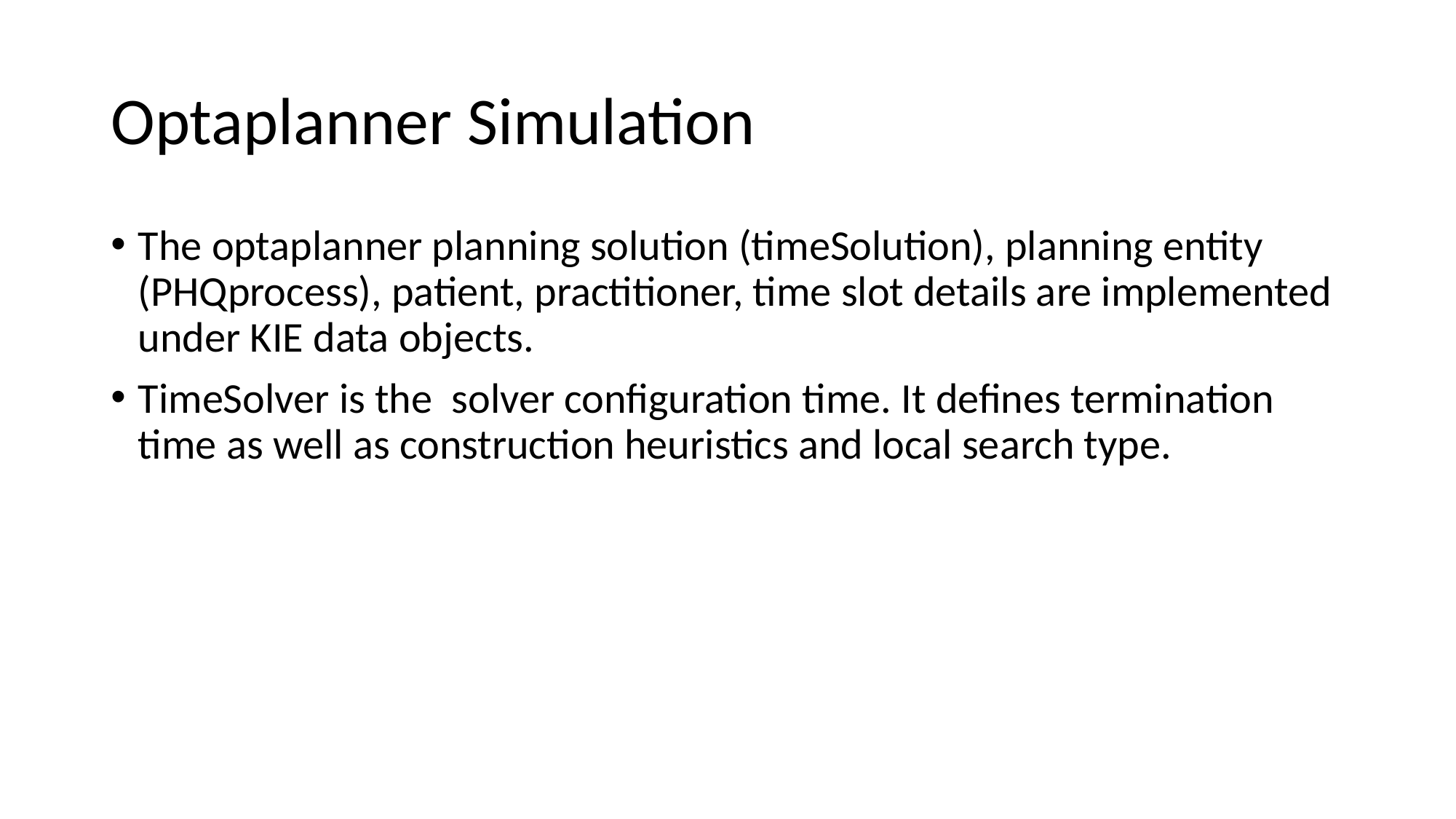

# Optaplanner Simulation
The optaplanner planning solution (timeSolution), planning entity (PHQprocess), patient, practitioner, time slot details are implemented under KIE data objects.
TimeSolver is the  solver configuration time. It defines termination time as well as construction heuristics and local search type.